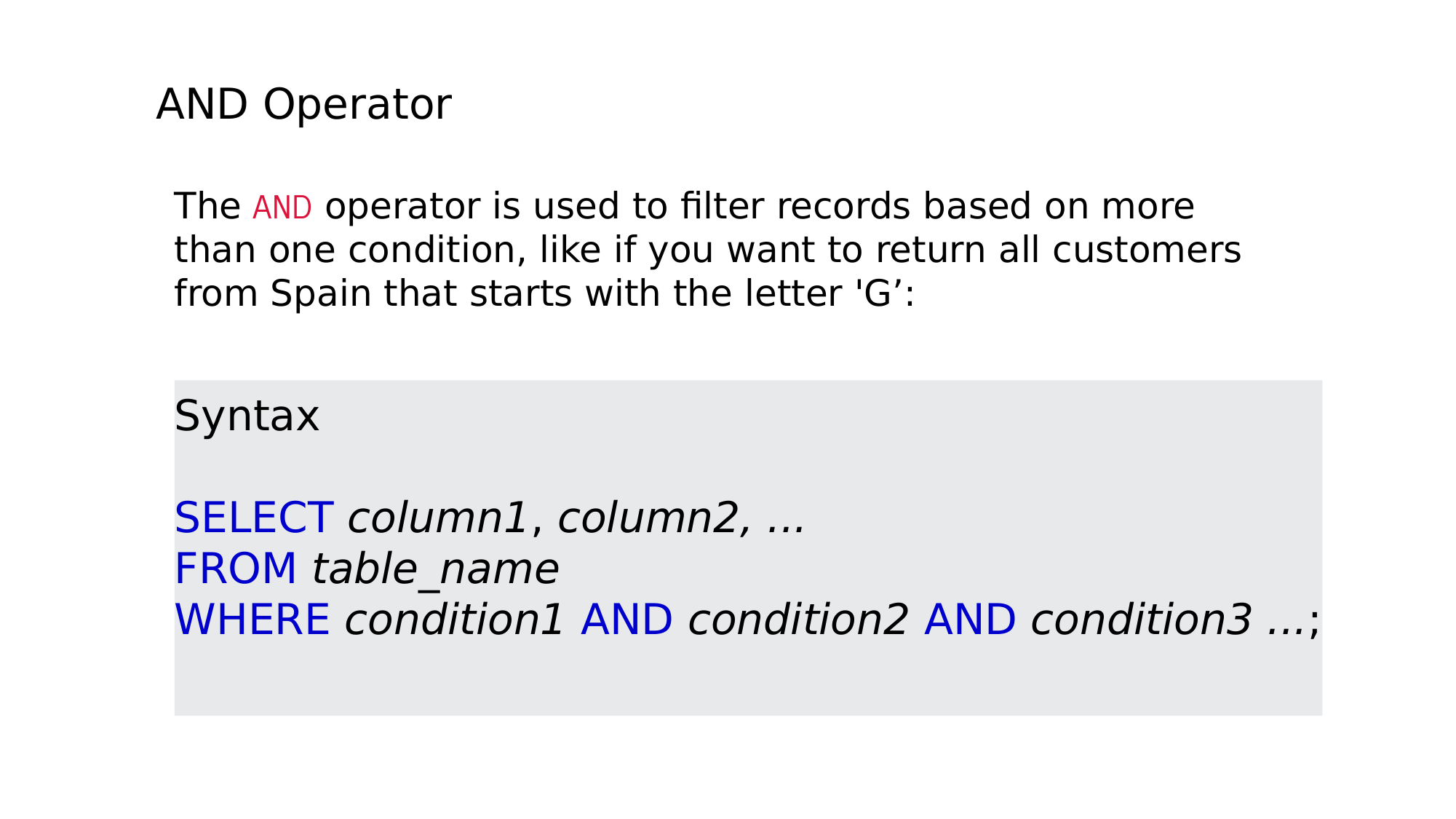

AND Operator
The AND operator is used to filter records based on more
than one condition, like if you want to return all customers
from Spain that starts with the letter 'G’:

Syntax

SELECT column1, column2, ...
FROM table_name
WHERE condition1 AND condition2 AND condition3 ...;